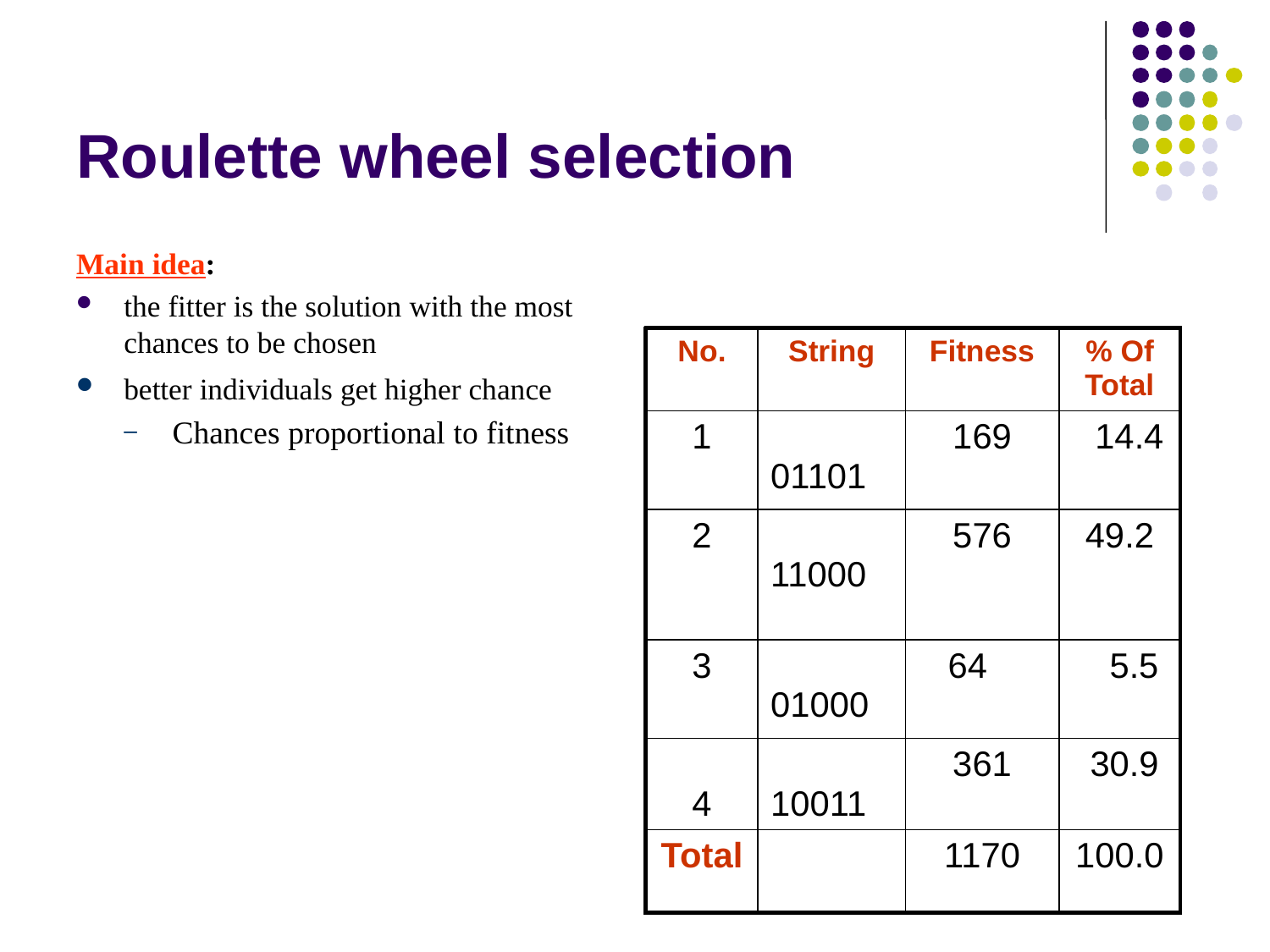

# Roulette wheel selection
Main idea:
the fitter is the solution with the most chances to be chosen
better individuals get higher chance
Chances proportional to fitness

| No. | String | Fitness | % Of Total |
| --- | --- | --- | --- |
| 1 | 01101 | 169 | 14.4 |
| 2 | 11000 | 576 | 49.2 |
| 3 | 01000 | 64 | 5.5 |
| 4 | 10011 | 361 | 30.9 |
| Total |  | 1170 | 100.0 |